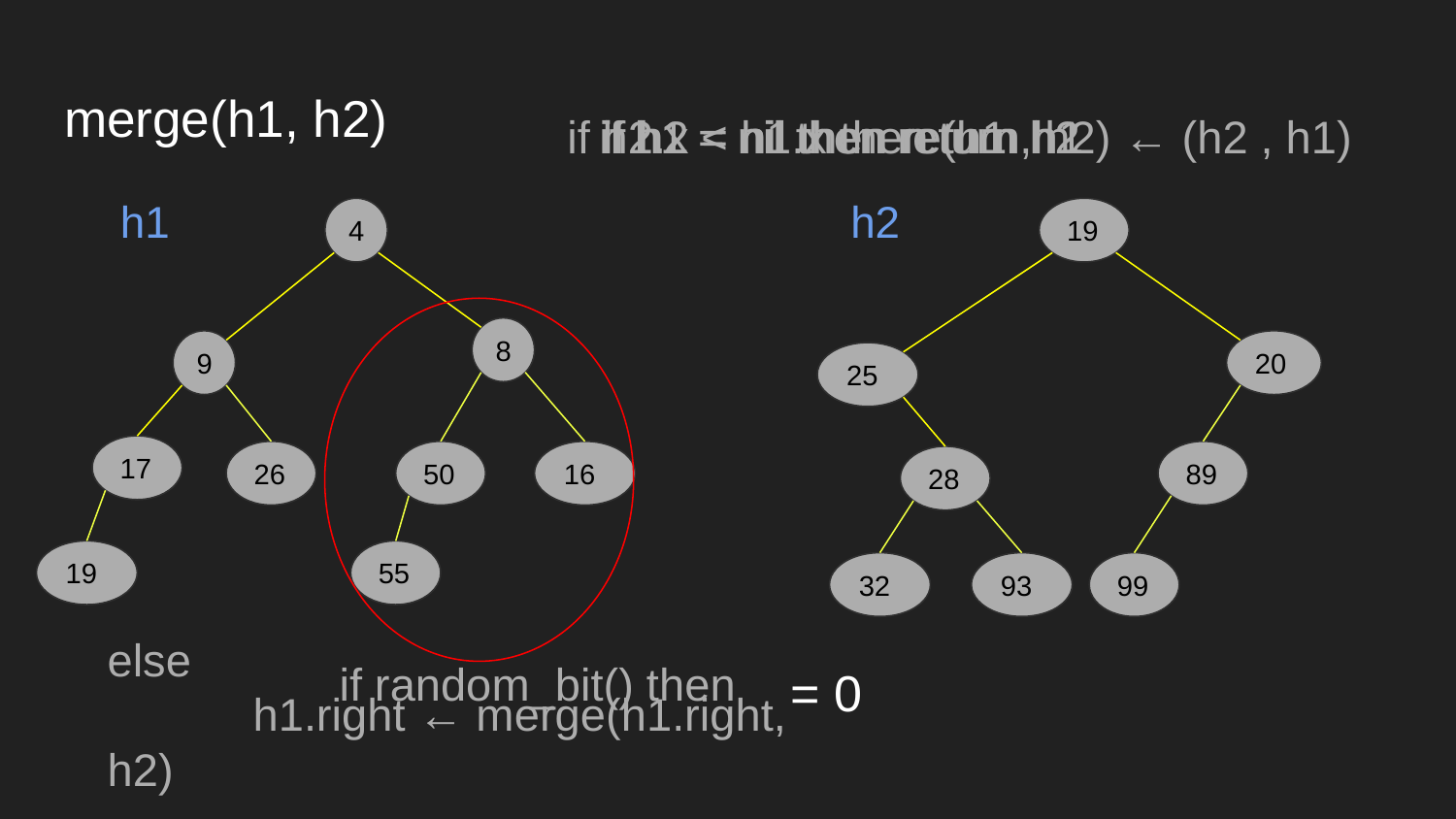

# merge(h1, h2)
if h2.x < h1.x then (h1 , h2) ← (h2 , h1)
if h1 = nil then return h2
if h2 = nil then return h1
h1
h2
4
19

8
9
20
25
17
89
26
50
16
28
19
55
32
93
99
else
	h1.right ← merge(h1.right, h2)
if random_bit() then
= 0